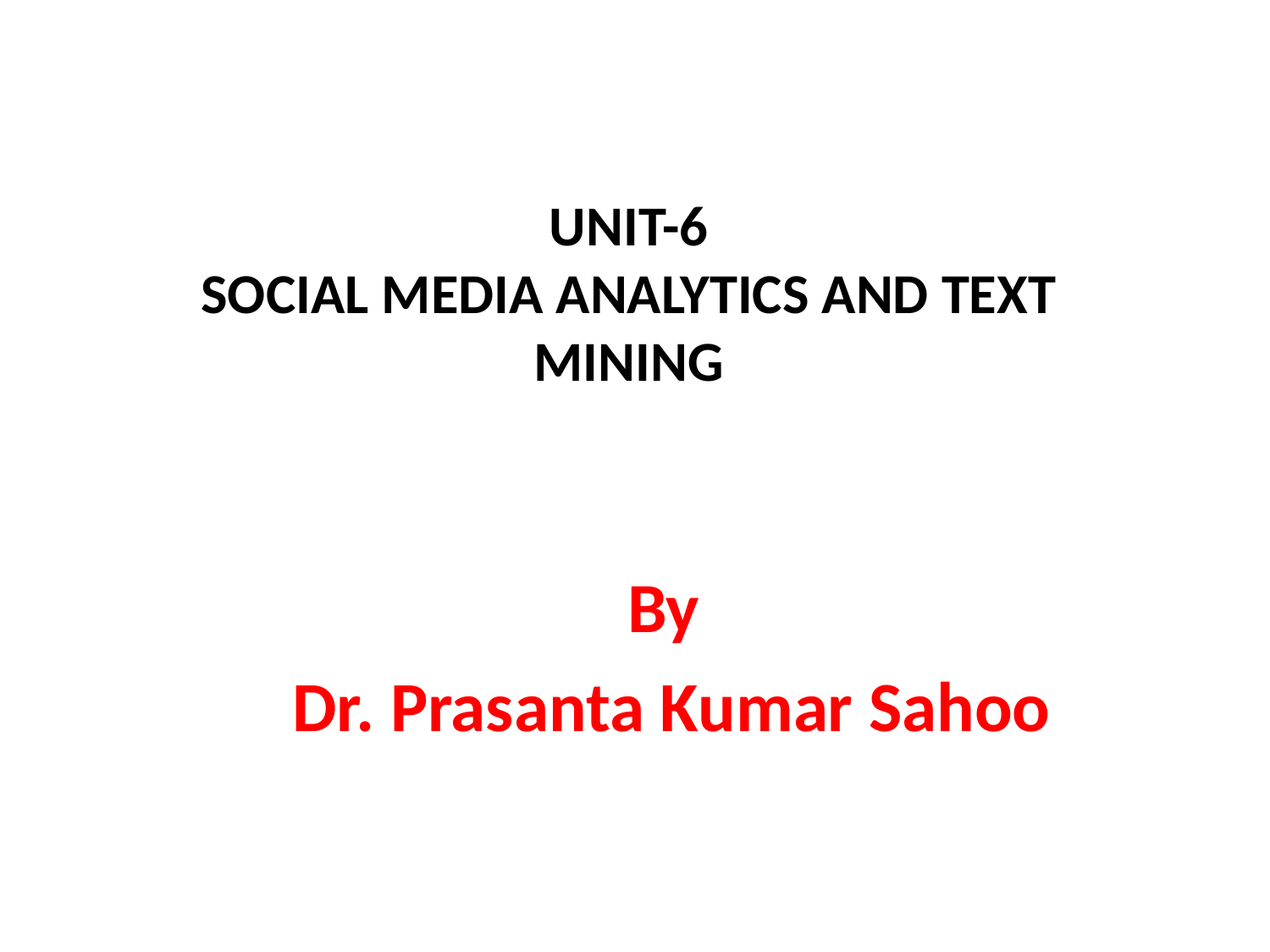

# UNIT-6 SOCIAL MEDIA ANALYTICS AND TEXT MINING
By
Dr. Prasanta Kumar Sahoo